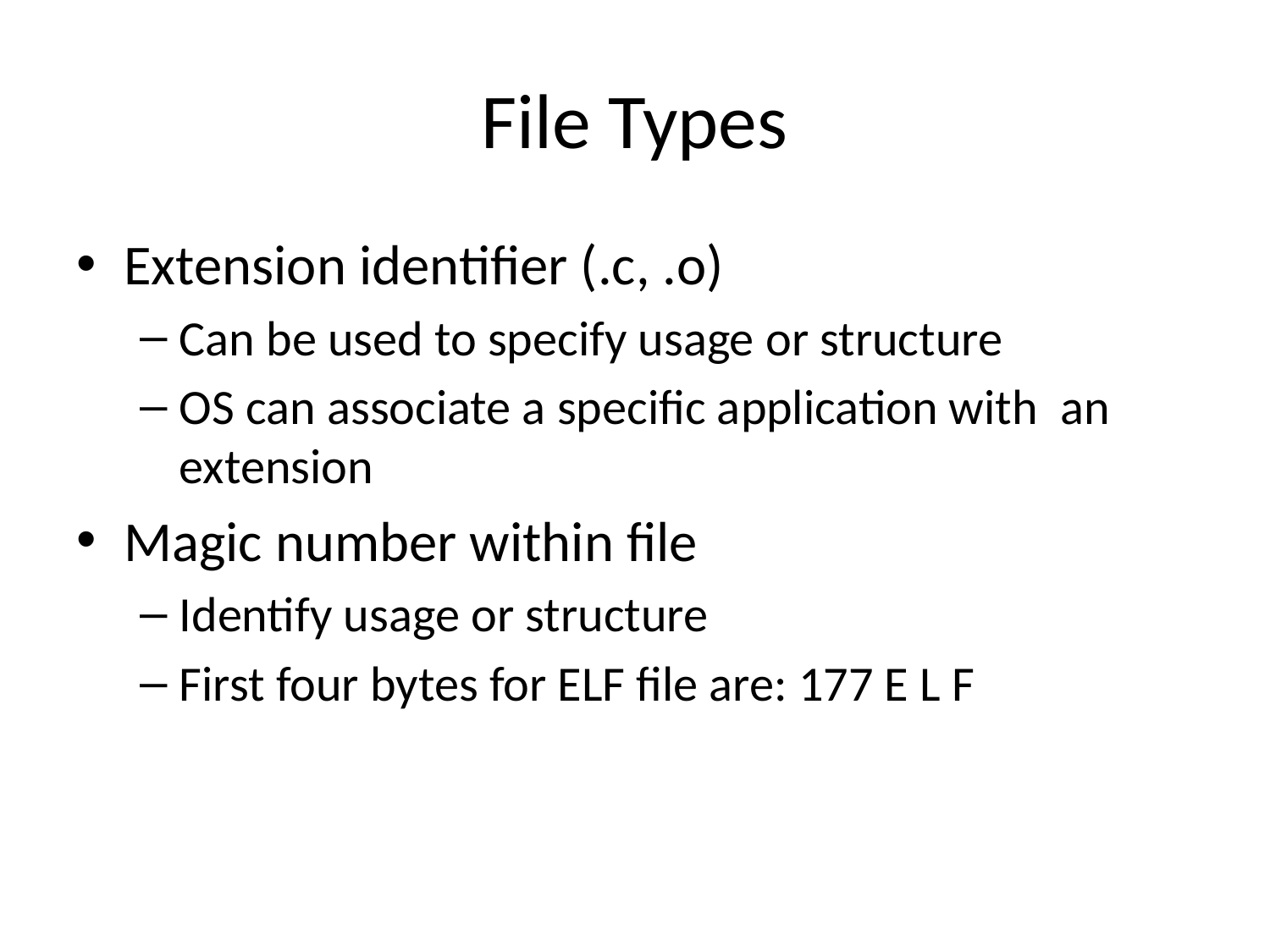

# File Types
Extension identifier (.c, .o)
Can be used to specify usage or structure
OS can associate a specific application with  an extension
Magic number within file
Identify usage or structure
First four bytes for ELF file are: 177 E L F